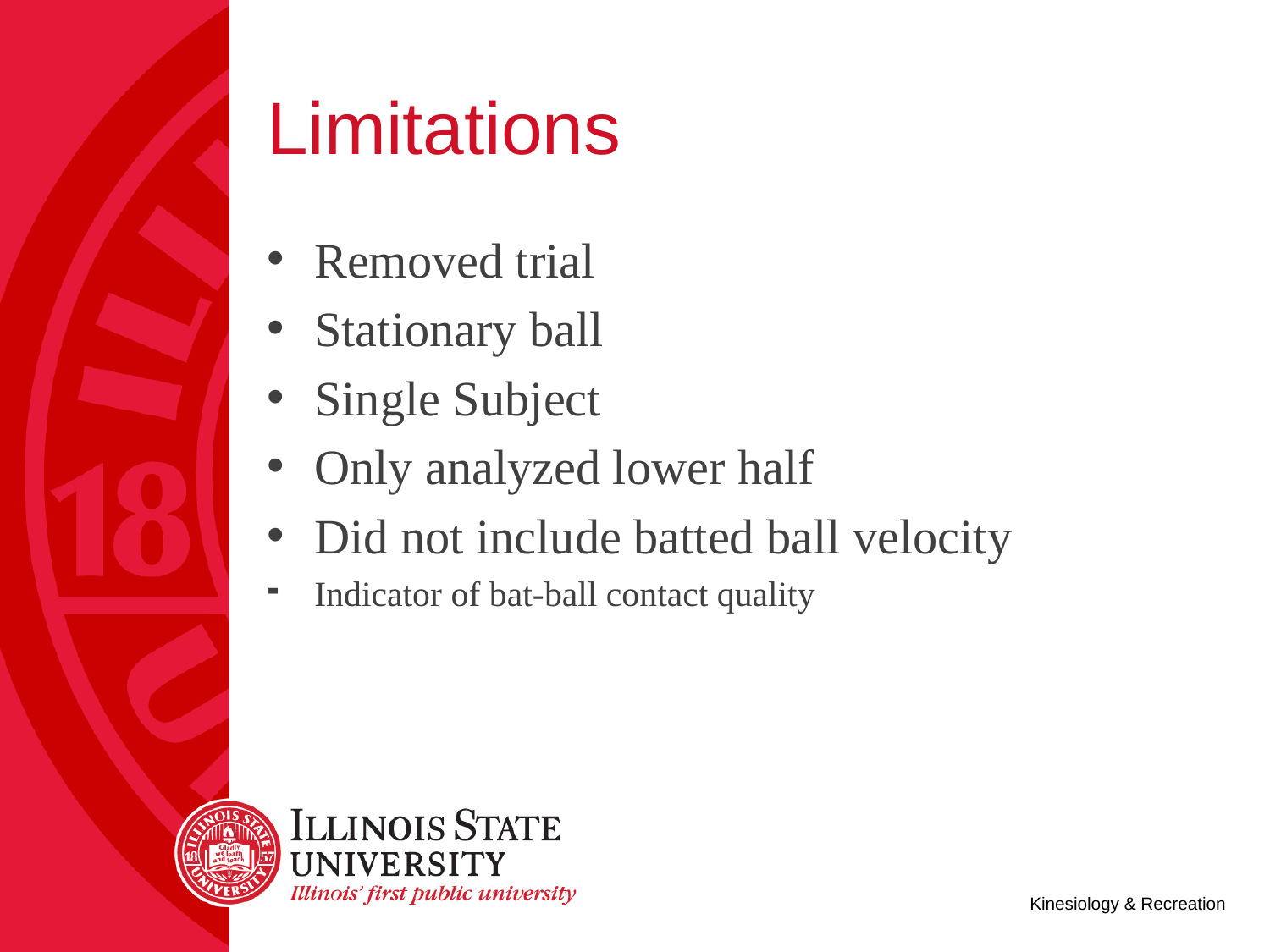

# Limitations
Removed trial
Stationary ball
Single Subject
Only analyzed lower half
Did not include batted ball velocity
Indicator of bat-ball contact quality